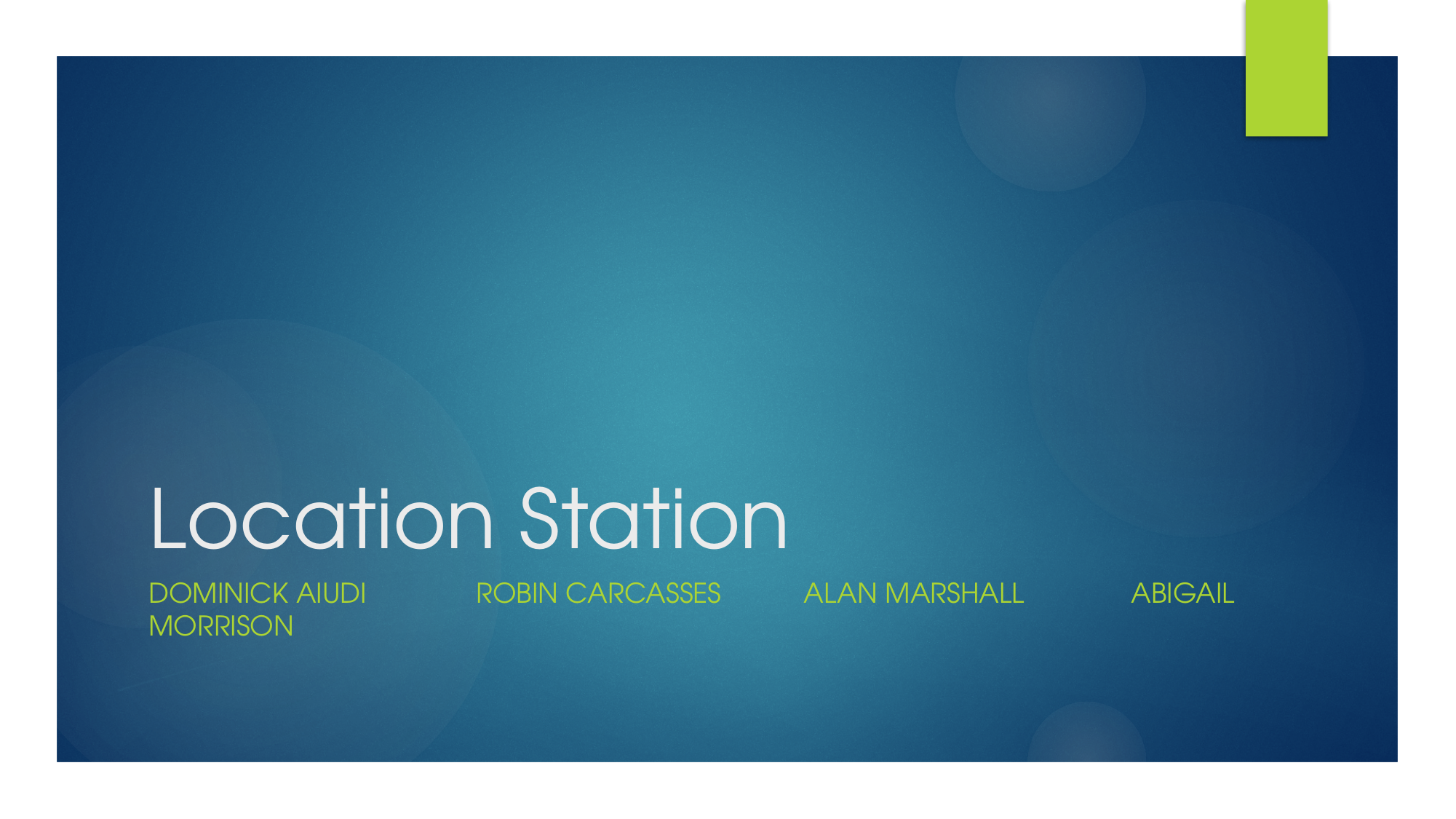

# Location Station
Dominick Aiudi	Robin Carcasses	Alan Marshall	Abigail Morrison